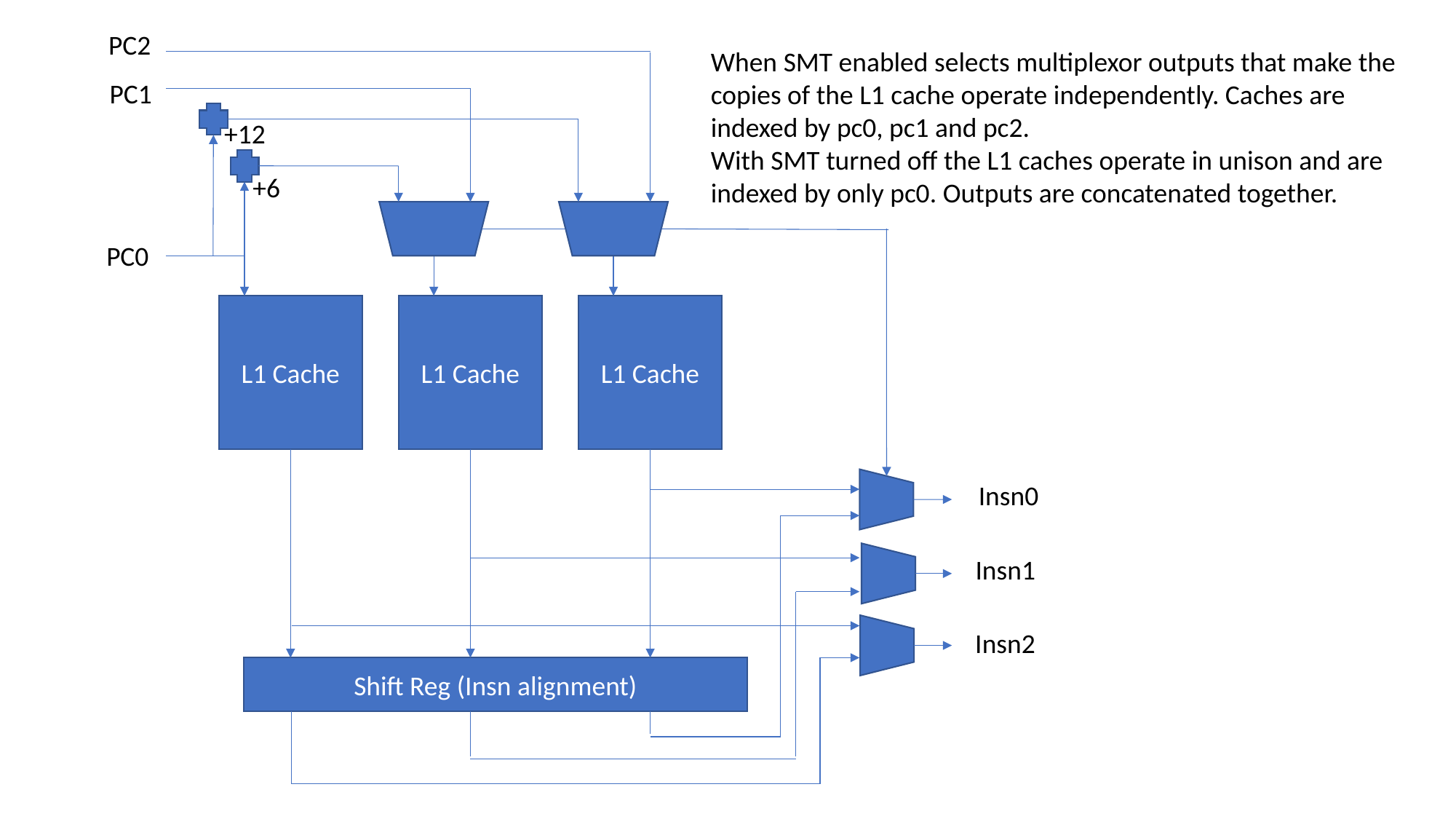

PC2
When SMT enabled selects multiplexor outputs that make the copies of the L1 cache operate independently. Caches are indexed by pc0, pc1 and pc2.
With SMT turned off the L1 caches operate in unison and are indexed by only pc0. Outputs are concatenated together.
PC1

+12

+6

PC0
L1 Cache
L1 Cache
L1 Cache

Insn0

Insn1

Insn2
Shift Reg (Insn alignment)